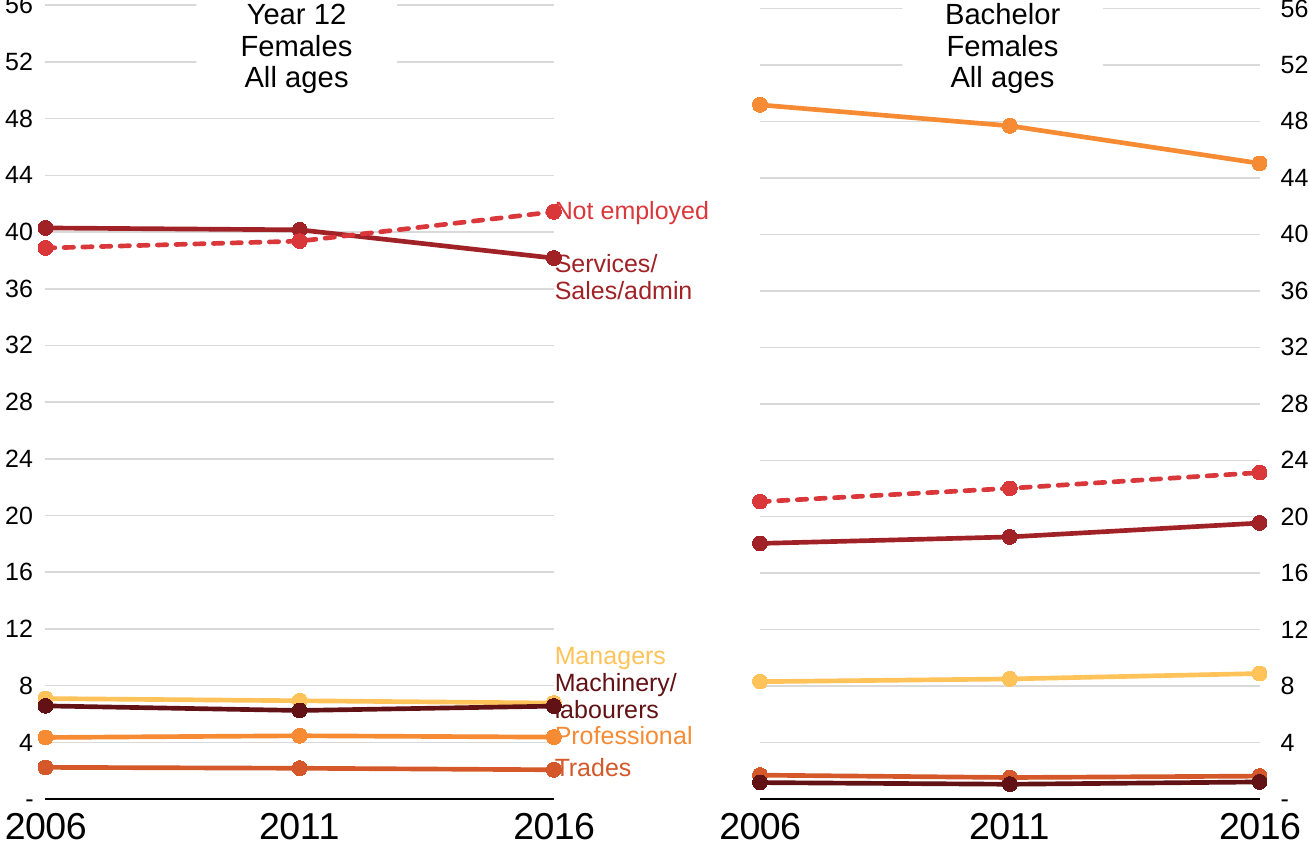

Year 12
Females
All ages
Bachelor
Females
All ages

### Chart

| Category | Managers | Professionals | Technicians and Trades Workers | Services/Sales | Machinery/Labourers | Inadequately described | Not applicable |
|---|---|---|---|---|---|---|---|
| 2006 | 7.090105797291639 | 4.34262574754879 | 2.235303675096705 | 40.28883348018722 | 6.57205526705536 | None | 38.87253707279579 |
| 2011 | 6.933919872994116 | 4.4633896444045025 | 2.1737635401258637 | 40.15780154864188 | 6.246903823581179 | None | 39.35853635508496 |
| 2016 | 6.770161262889579 | 4.366865703458614 | 2.0626727776177725 | 38.16086375769066 | 6.554493975603064 | None | 41.42614812782199 |

### Chart

| Category | Managers | Professionals | Technicians and Trades Workers | Services/sales | Machinery/Labourers | Column3 | Not applicable |
|---|---|---|---|---|---|---|---|
| 2006 | 8.318401390959892 | 49.168691193112124 | 1.7011674612155752 | 18.10870604780407 | 1.172548438844228 | None | 21.064721915418698 |
| 2011 | 8.512138867886165 | 47.6832811568209 | 1.5332542440880486 | 18.567879539878497 | 1.0572664832546526 | None | 22.01361702591156 |
| 2016 | 8.897080124568477 | 45.02835079545181 | 1.6342822827897545 | 19.55359944958115 | 1.2191294691355044 | None | 23.123777852883663 |
Not employed
Services/
Sales/admin
Managers
Machinery/
labourers
Professional
Trades